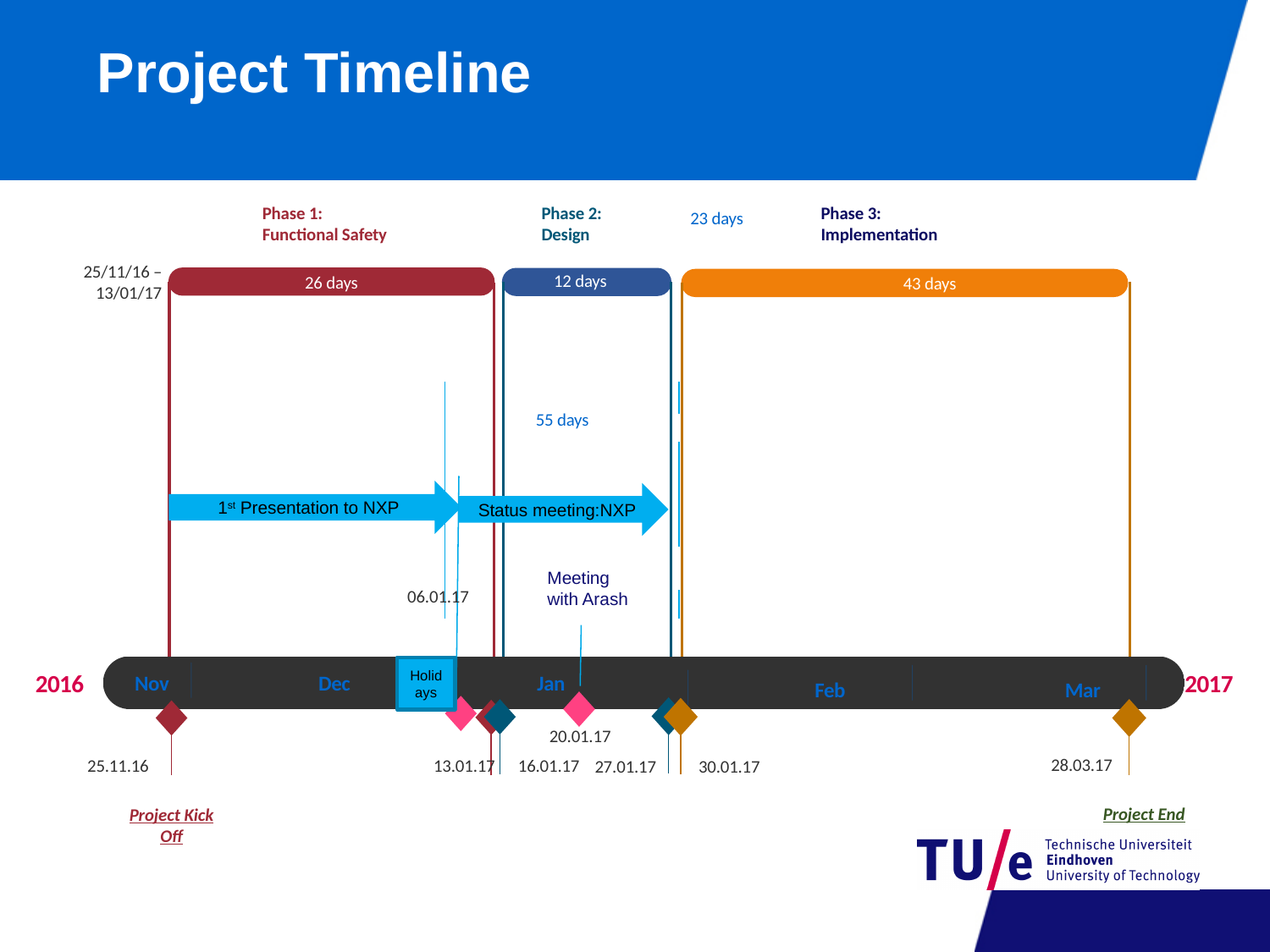

Project Timeline
Phase 2:
Design
Phase 3: Implementation
Phase 1: Functional Safety
23 days

25/11/16 – 13/01/17

12 days
26 days
43 days

55 days

1st Presentation to NXP
Status meeting:NXP
Meeting
with Arash
06.01.17

Holidays
2016
2017
Nov
Dec
Jan

Feb
Mar
Today

20.01.17
28.03.17
13.01.17
16.01.17
25.11.16
27.01.17
30.01.17
Project End
Project Kick Off